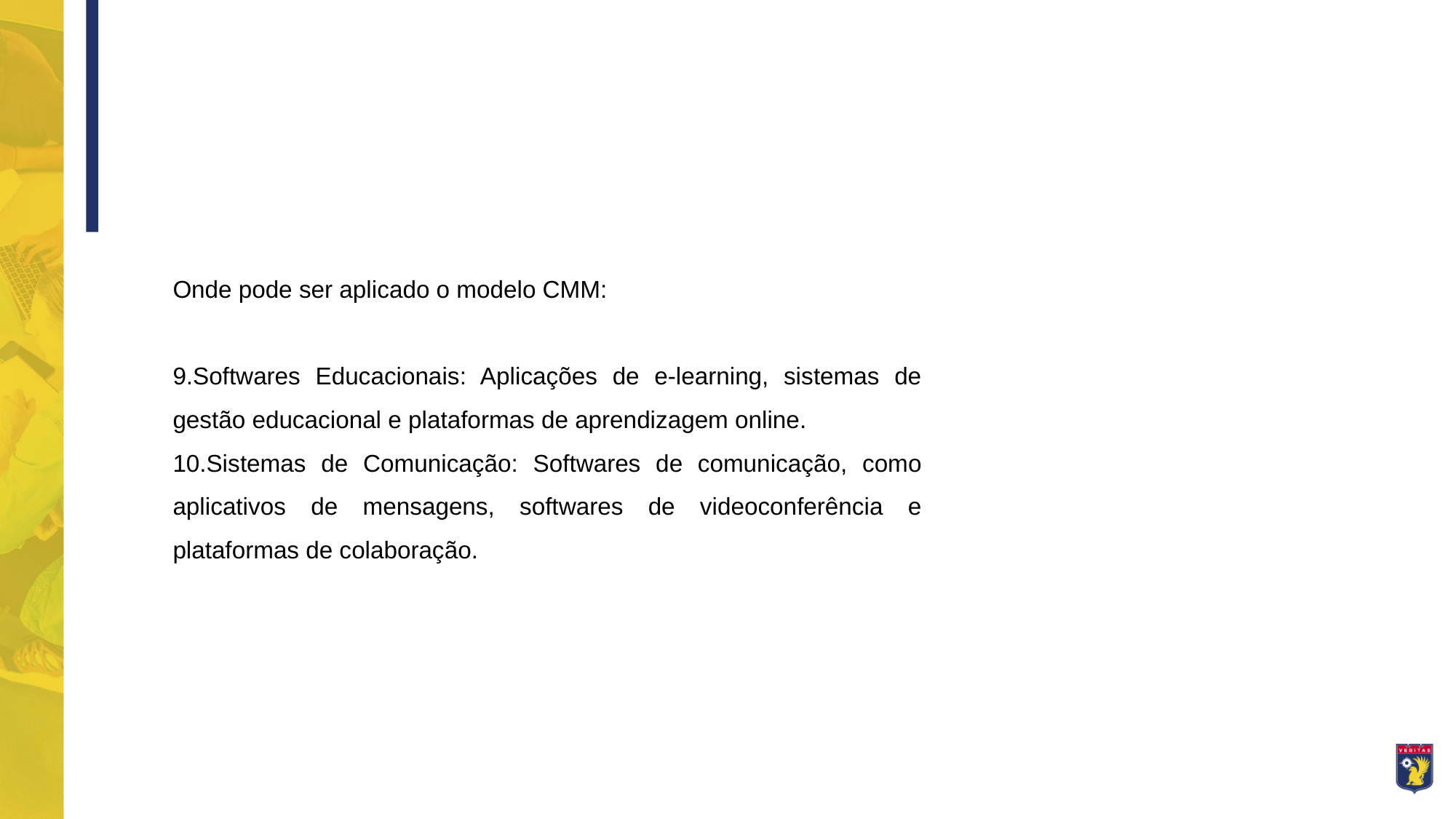

Onde pode ser aplicado o modelo CMM:

9.Softwares Educacionais: Aplicações de e-learning, sistemas de gestão educacional e plataformas de aprendizagem online.
10.Sistemas de Comunicação: Softwares de comunicação, como aplicativos de mensagens, softwares de videoconferência e plataformas de colaboração.